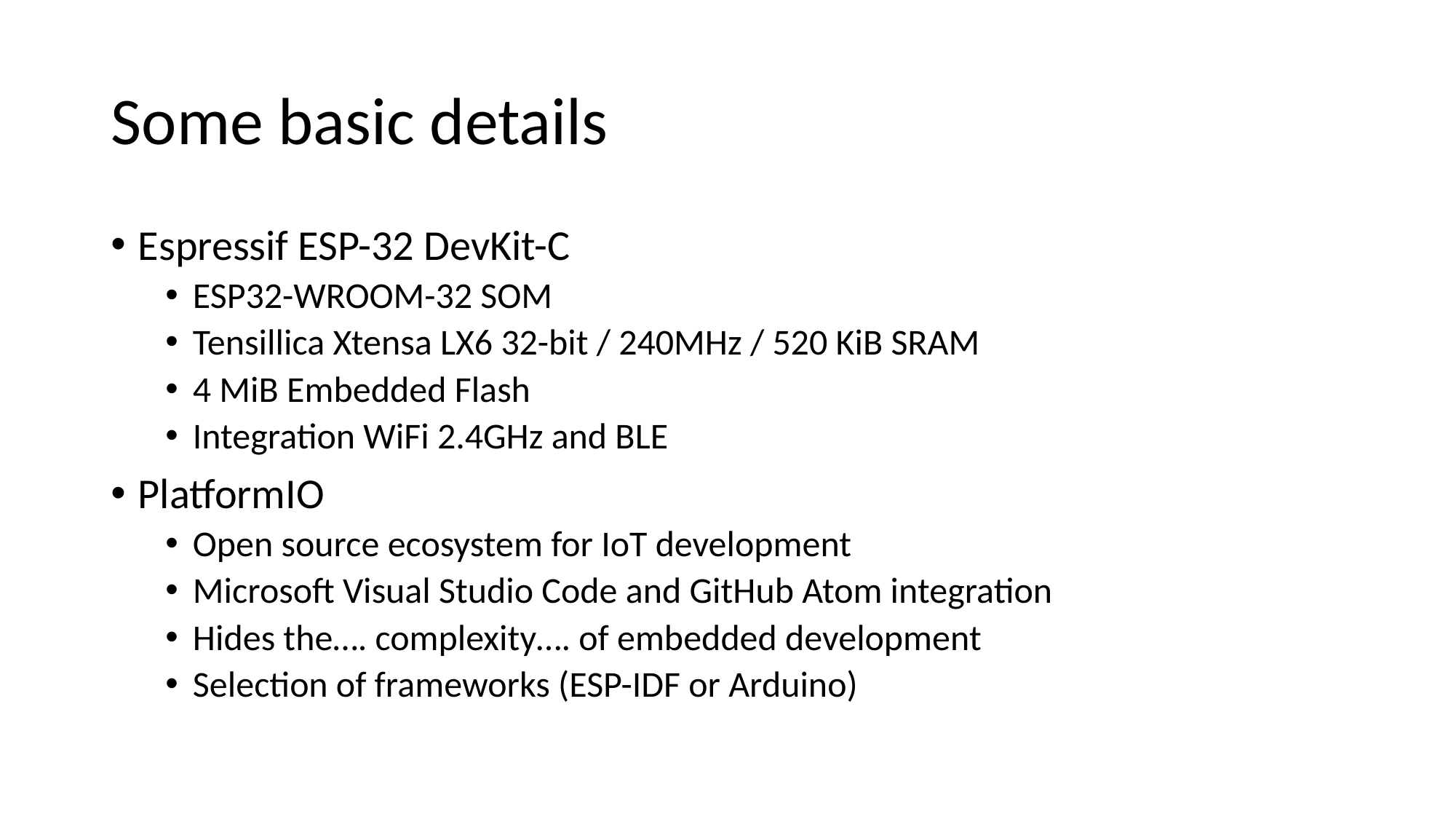

# Some basic details
Espressif ESP-32 DevKit-C
ESP32-WROOM-32 SOM
Tensillica Xtensa LX6 32-bit / 240MHz / 520 KiB SRAM
4 MiB Embedded Flash
Integration WiFi 2.4GHz and BLE
PlatformIO
Open source ecosystem for IoT development
Microsoft Visual Studio Code and GitHub Atom integration
Hides the…. complexity…. of embedded development
Selection of frameworks (ESP-IDF or Arduino)